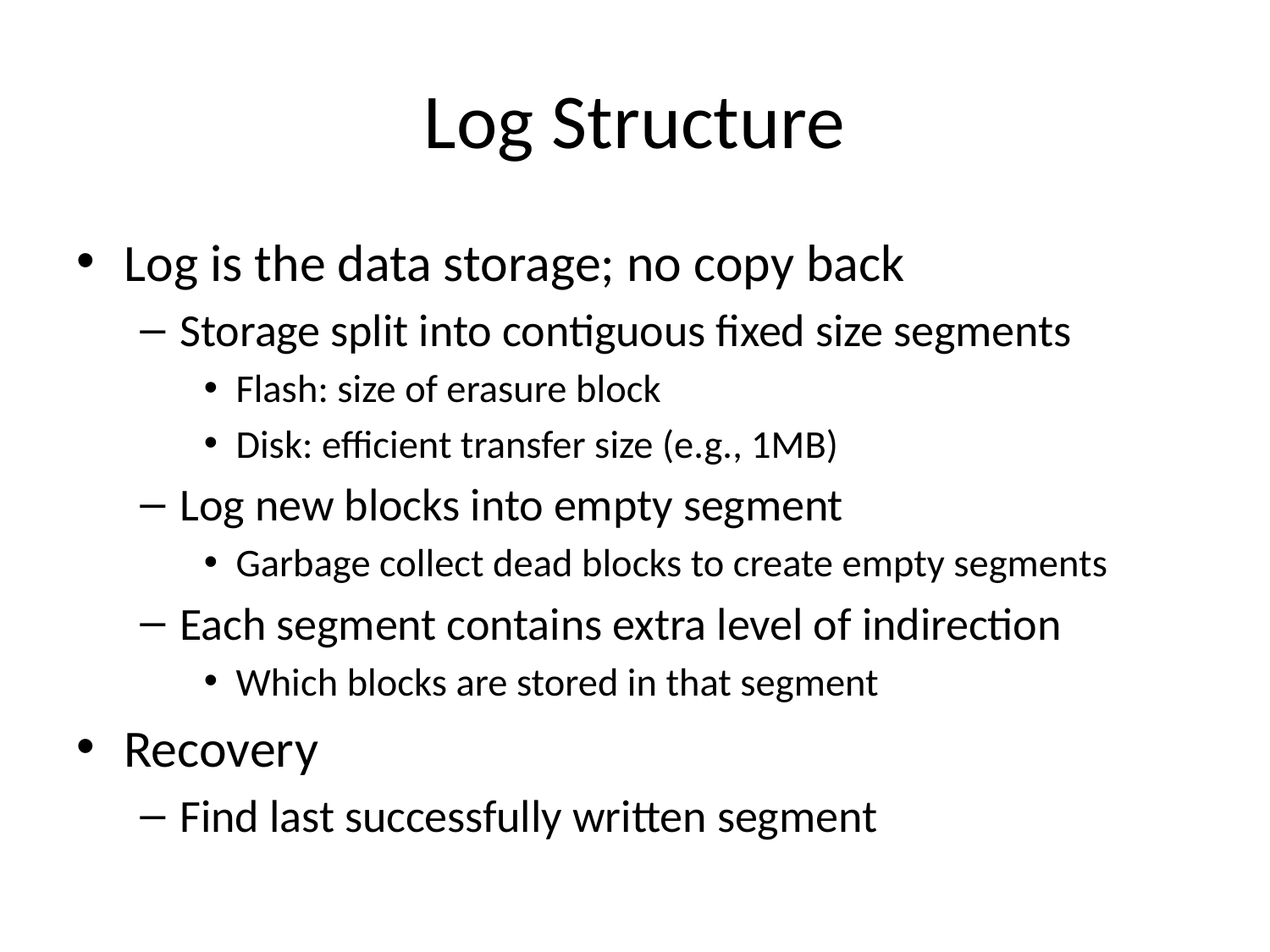

# Log Structure
Log is the data storage; no copy back
Storage split into contiguous fixed size segments
Flash: size of erasure block
Disk: efficient transfer size (e.g., 1MB)
Log new blocks into empty segment
Garbage collect dead blocks to create empty segments
Each segment contains extra level of indirection
Which blocks are stored in that segment
Recovery
Find last successfully written segment